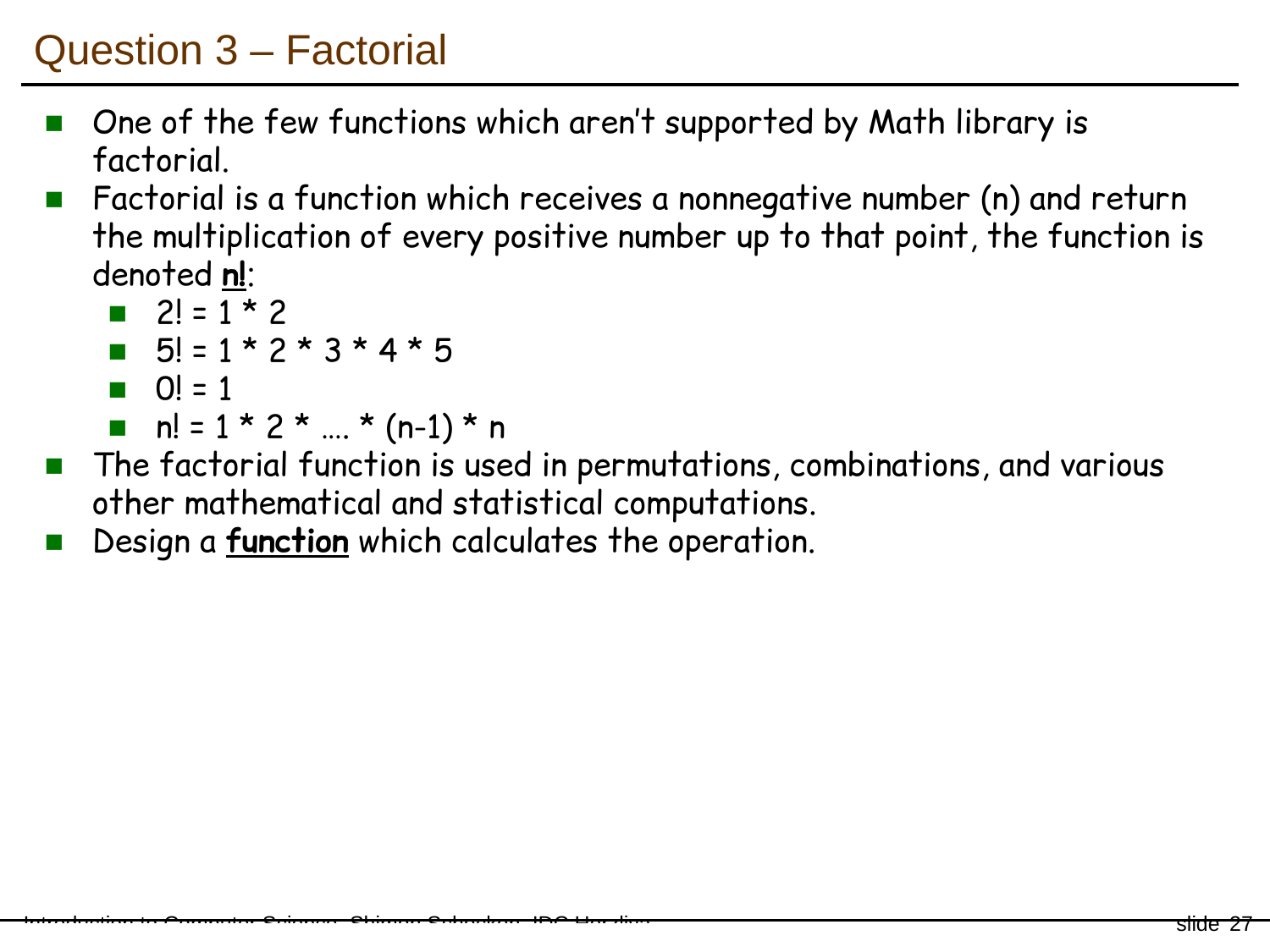

Question 3 – Factorial
One of the few functions which aren’t supported by Math library is factorial.
Factorial is a function which receives a nonnegative number (n) and return the multiplication of every positive number up to that point, the function is denoted n!:
2! = 1 * 2
5! = 1 * 2 * 3 * 4 * 5
0! = 1
n! = 1 * 2 * …. * (n-1) * n
The factorial function is used in permutations, combinations, and various other mathematical and statistical computations.
Design a function which calculates the operation.